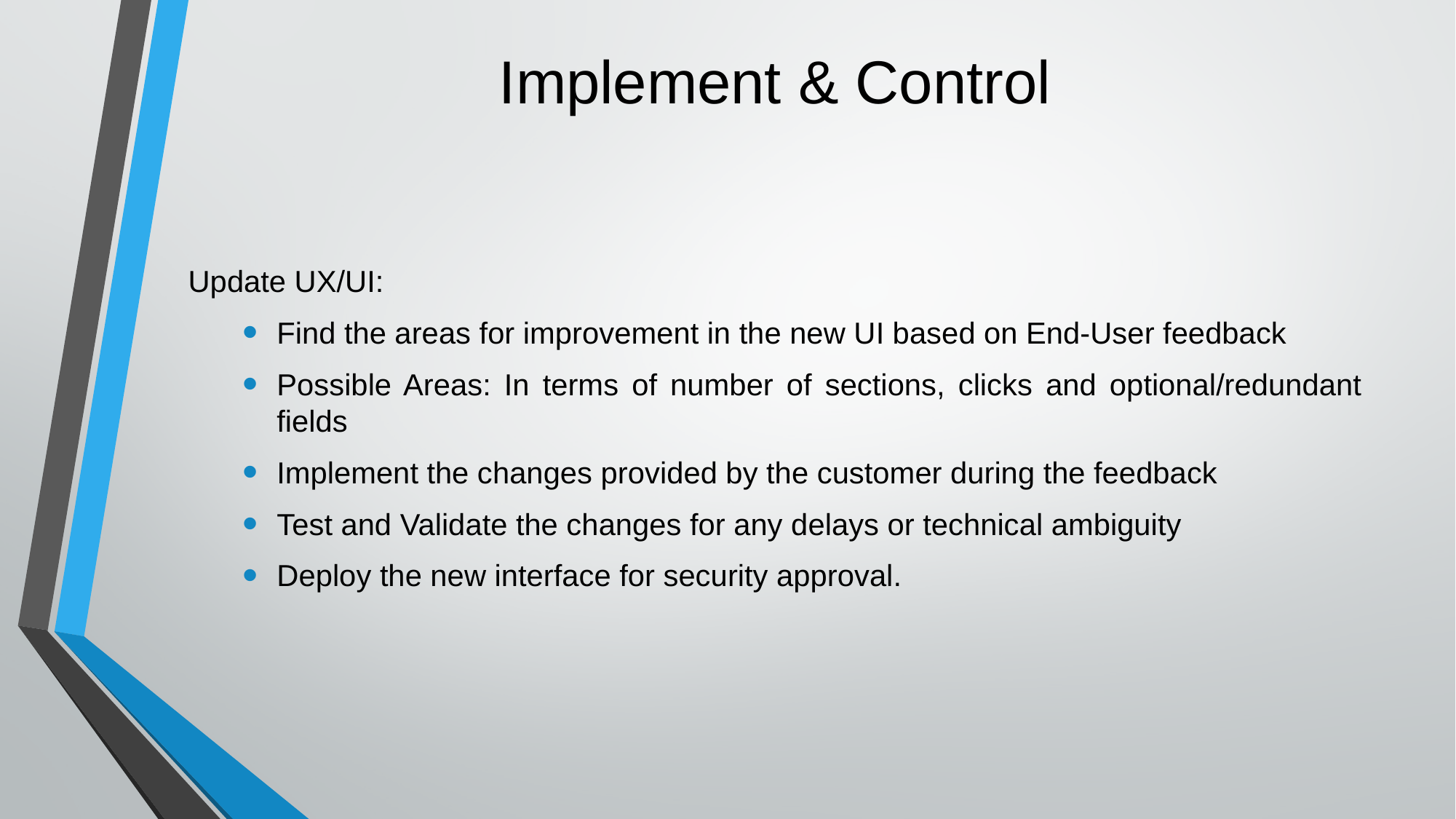

# Implement & Control
Update UX/UI:
Find the areas for improvement in the new UI based on End-User feedback
Possible Areas: In terms of number of sections, clicks and optional/redundant fields
Implement the changes provided by the customer during the feedback
Test and Validate the changes for any delays or technical ambiguity
Deploy the new interface for security approval.